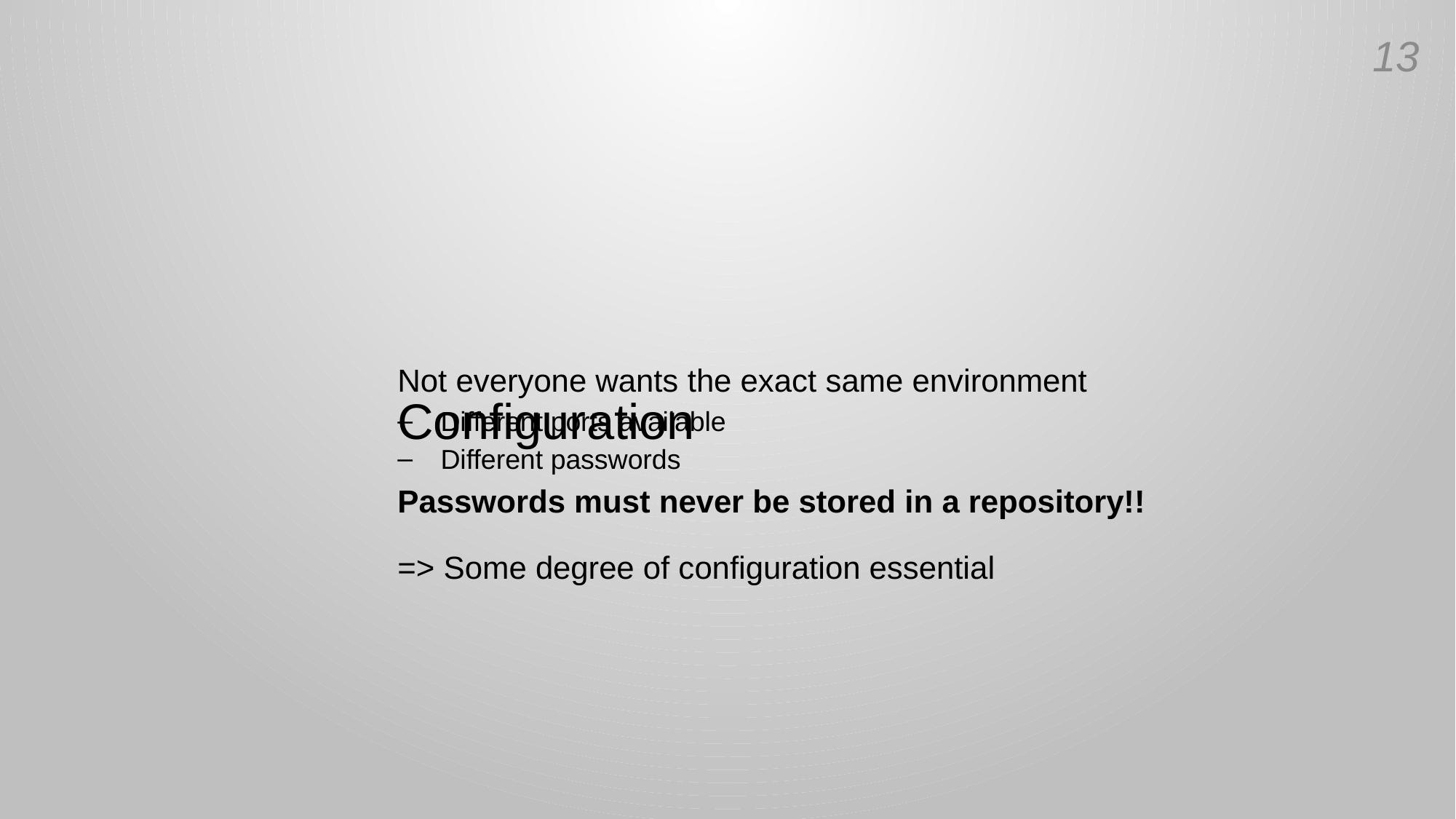

13
# Configuration
Not everyone wants the exact same environment
Different ports available
Different passwords
Passwords must never be stored in a repository!!

=> Some degree of configuration essential